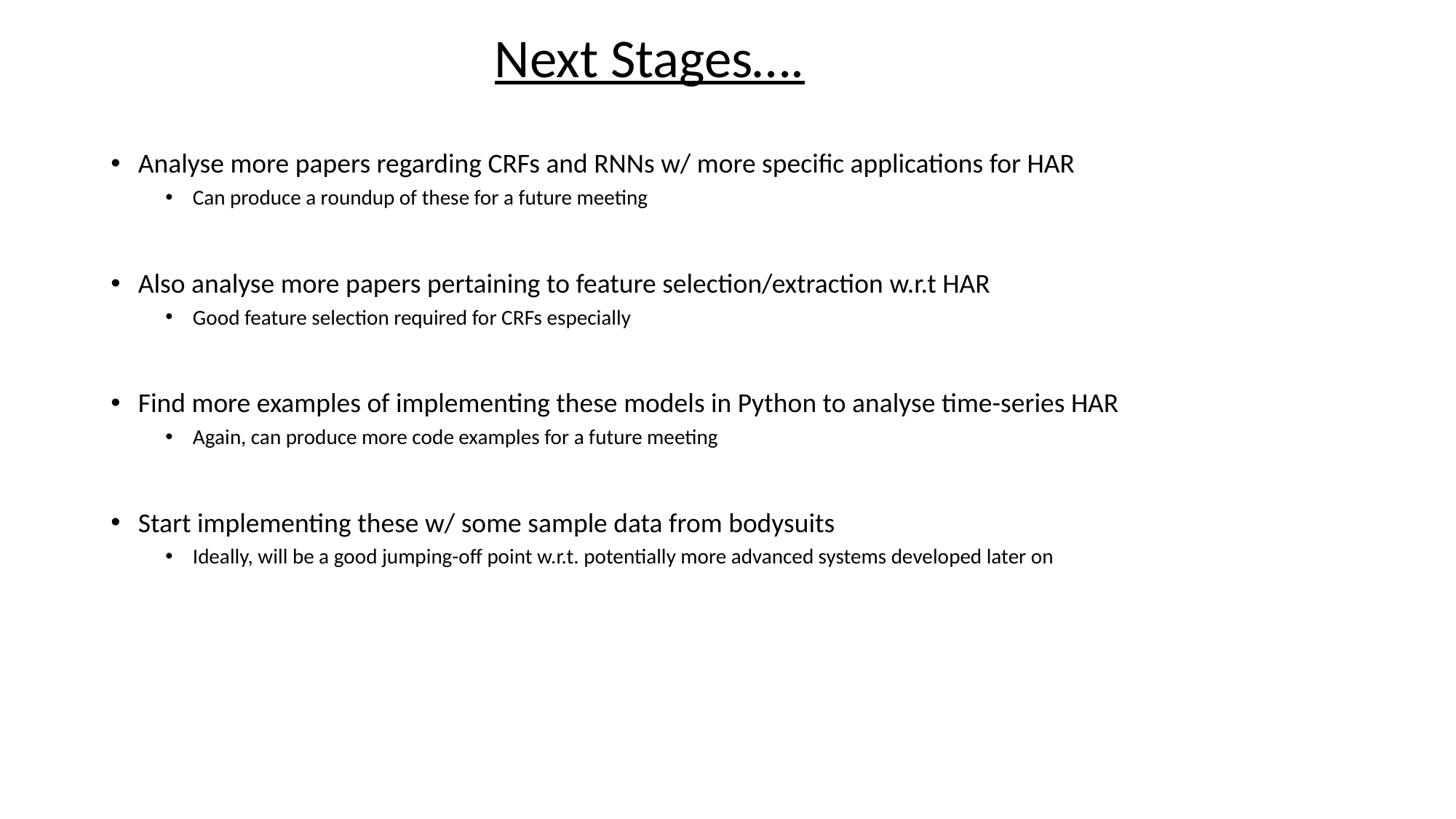

# Next Stages….
Analyse more papers regarding CRFs and RNNs w/ more specific applications for HAR
Can produce a roundup of these for a future meeting

Also analyse more papers pertaining to feature selection/extraction w.r.t HAR
Good feature selection required for CRFs especially

Find more examples of implementing these models in Python to analyse time-series HAR
Again, can produce more code examples for a future meeting

Start implementing these w/ some sample data from bodysuits
Ideally, will be a good jumping-off point w.r.t. potentially more advanced systems developed later on